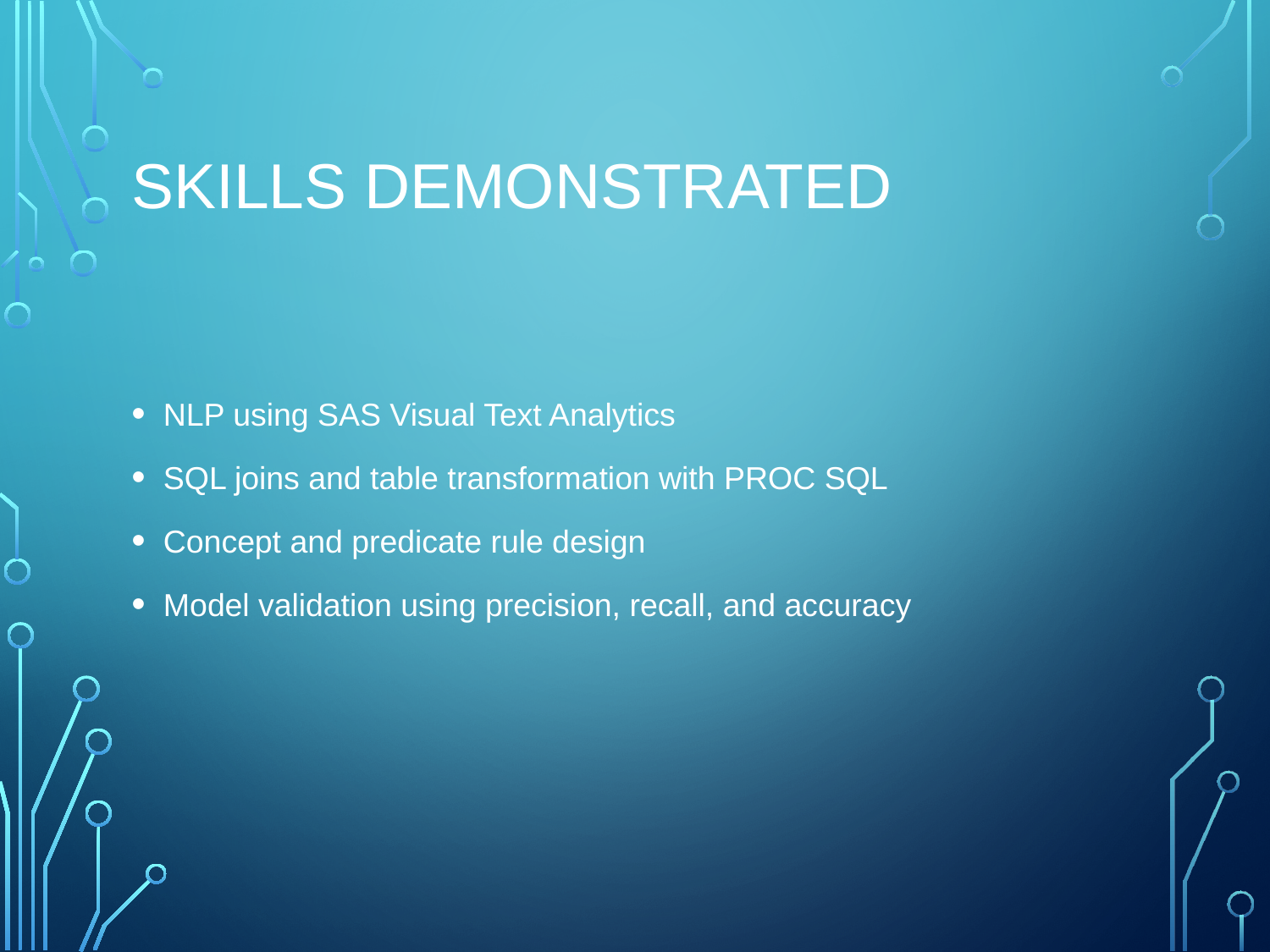

# Skills Demonstrated

NLP using SAS Visual Text Analytics
SQL joins and table transformation with PROC SQL
Concept and predicate rule design
Model validation using precision, recall, and accuracy